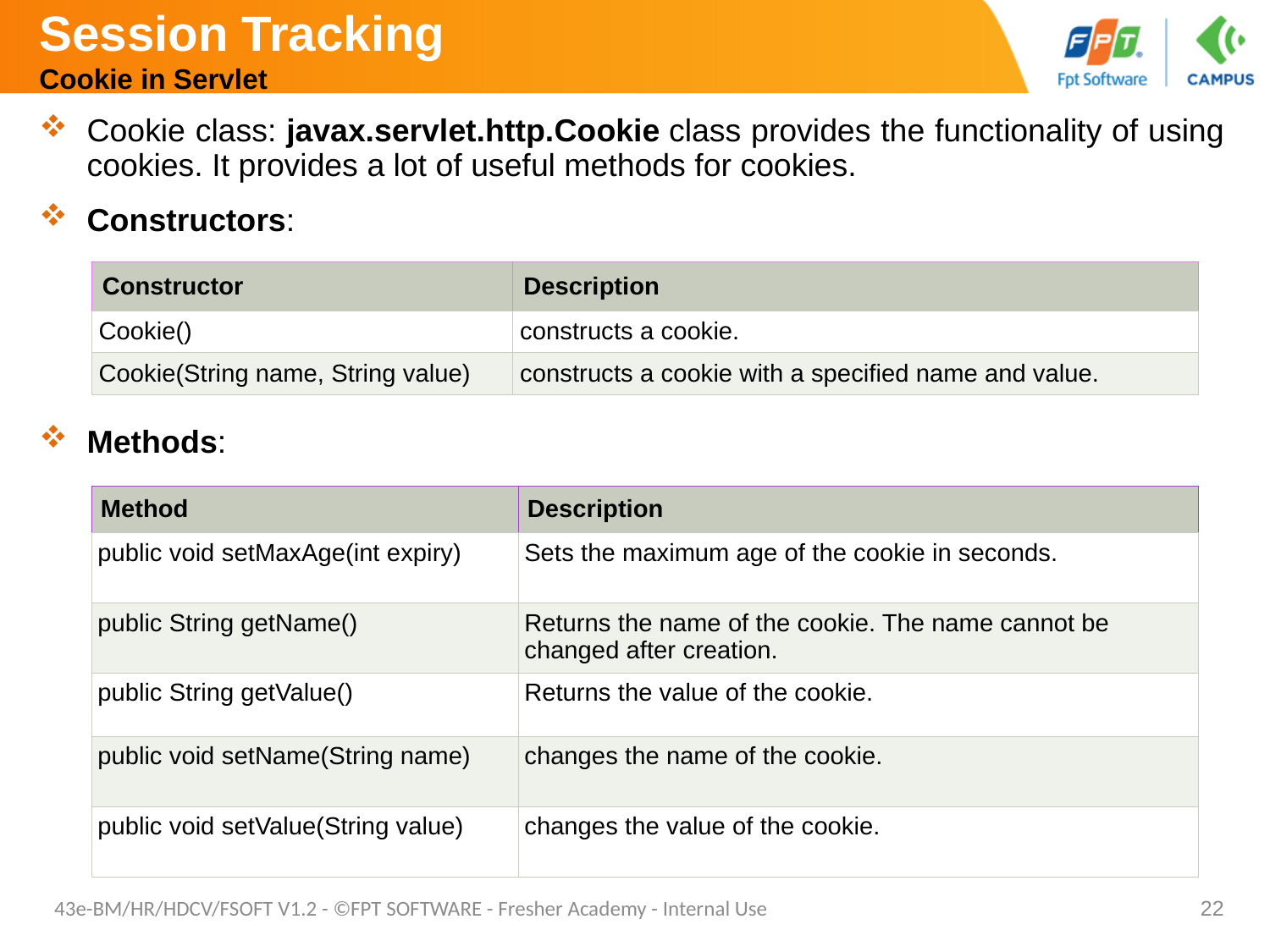

# Session Tracking Cookie in Servlet
Cookie class: javax.servlet.http.Cookie class provides the functionality of using cookies. It provides a lot of useful methods for cookies.
Constructors:

Methods:
| Constructor | Description |
| --- | --- |
| Cookie() | constructs a cookie. |
| Cookie(String name, String value) | constructs a cookie with a specified name and value. |
| Method | Description |
| --- | --- |
| public void setMaxAge(int expiry) | Sets the maximum age of the cookie in seconds. |
| public String getName() | Returns the name of the cookie. The name cannot be changed after creation. |
| public String getValue() | Returns the value of the cookie. |
| public void setName(String name) | changes the name of the cookie. |
| public void setValue(String value) | changes the value of the cookie. |
43e-BM/HR/HDCV/FSOFT V1.2 - ©FPT SOFTWARE - Fresher Academy - Internal Use
22